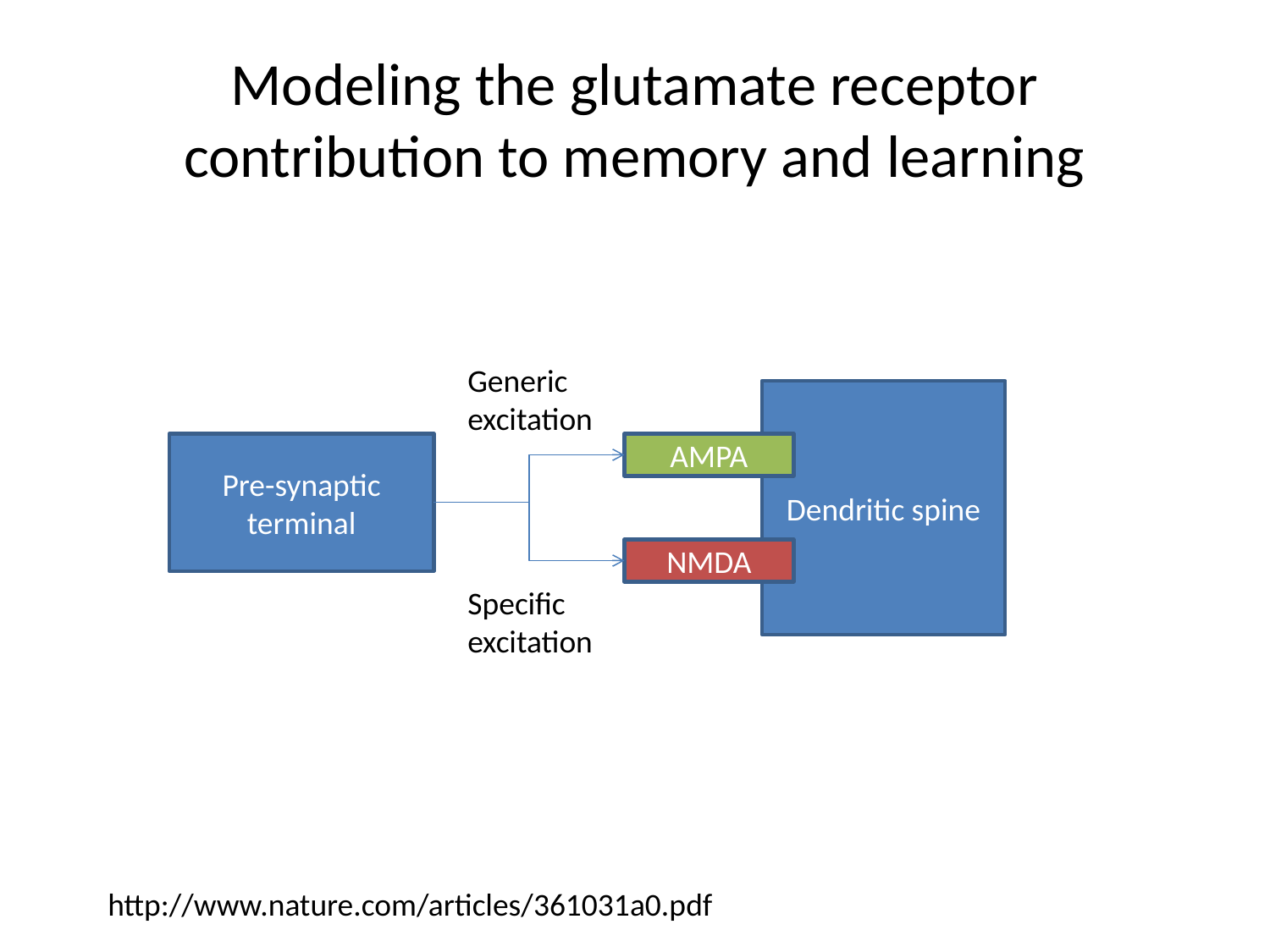

# Modeling the glutamate receptor contribution to memory and learning
Generic excitation
Dendritic spine
Pre-synaptic terminal
AMPA
NMDA
Specific excitation
http://www.nature.com/articles/361031a0.pdf